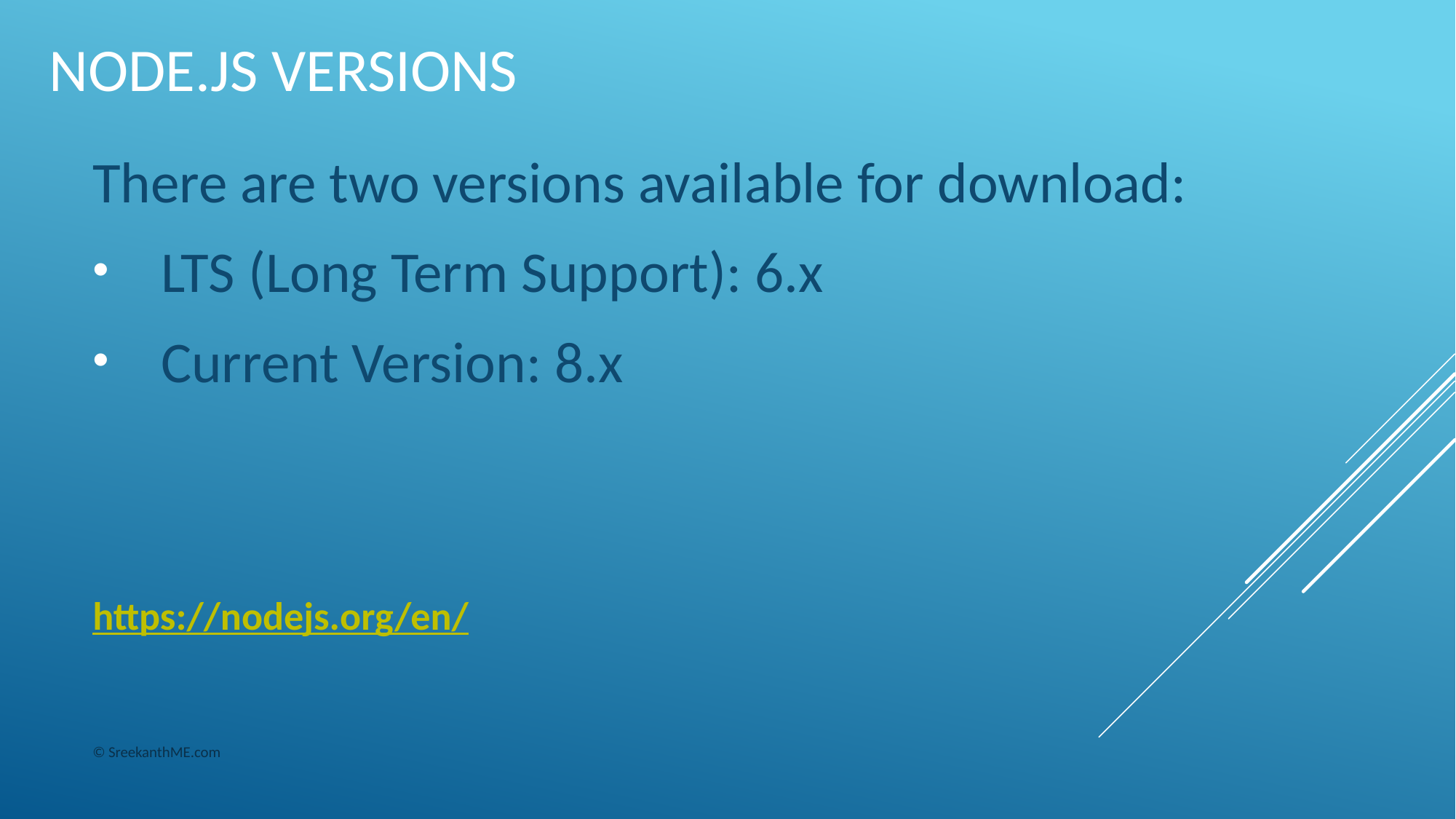

# Node.js versions
There are two versions available for download:
LTS (Long Term Support): 6.x
Current Version: 8.x

https://nodejs.org/en/

© SreekanthME.com